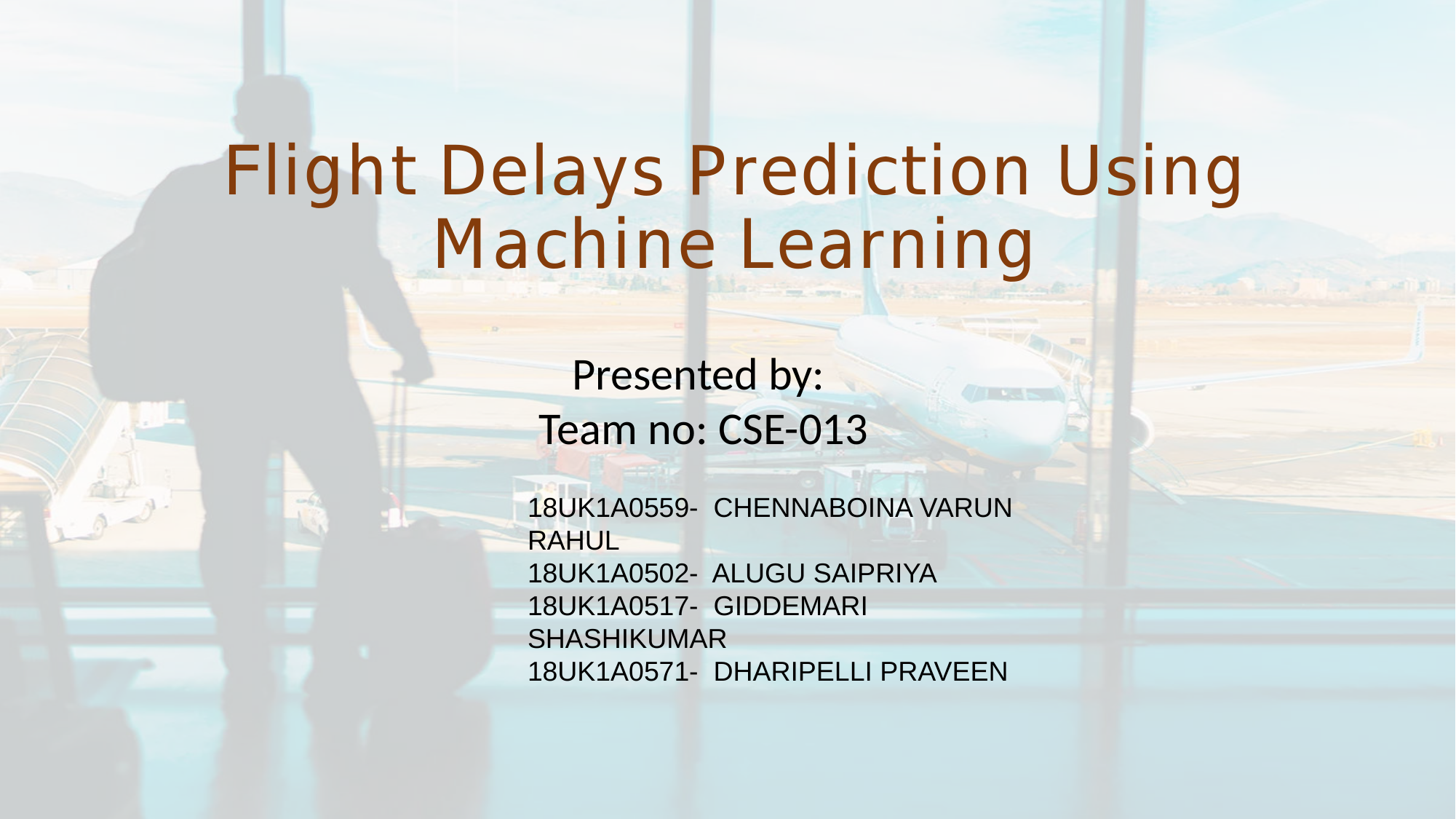

# Flight Delays Prediction Using Machine Learning

Presented by:
 Team no: CSE-013
18UK1A0559-  CHENNABOINA VARUN RAHUL
18UK1A0502-  ALUGU SAIPRIYA
18UK1A0517-  GIDDEMARI SHASHIKUMAR
18UK1A0571-  DHARIPELLI PRAVEEN